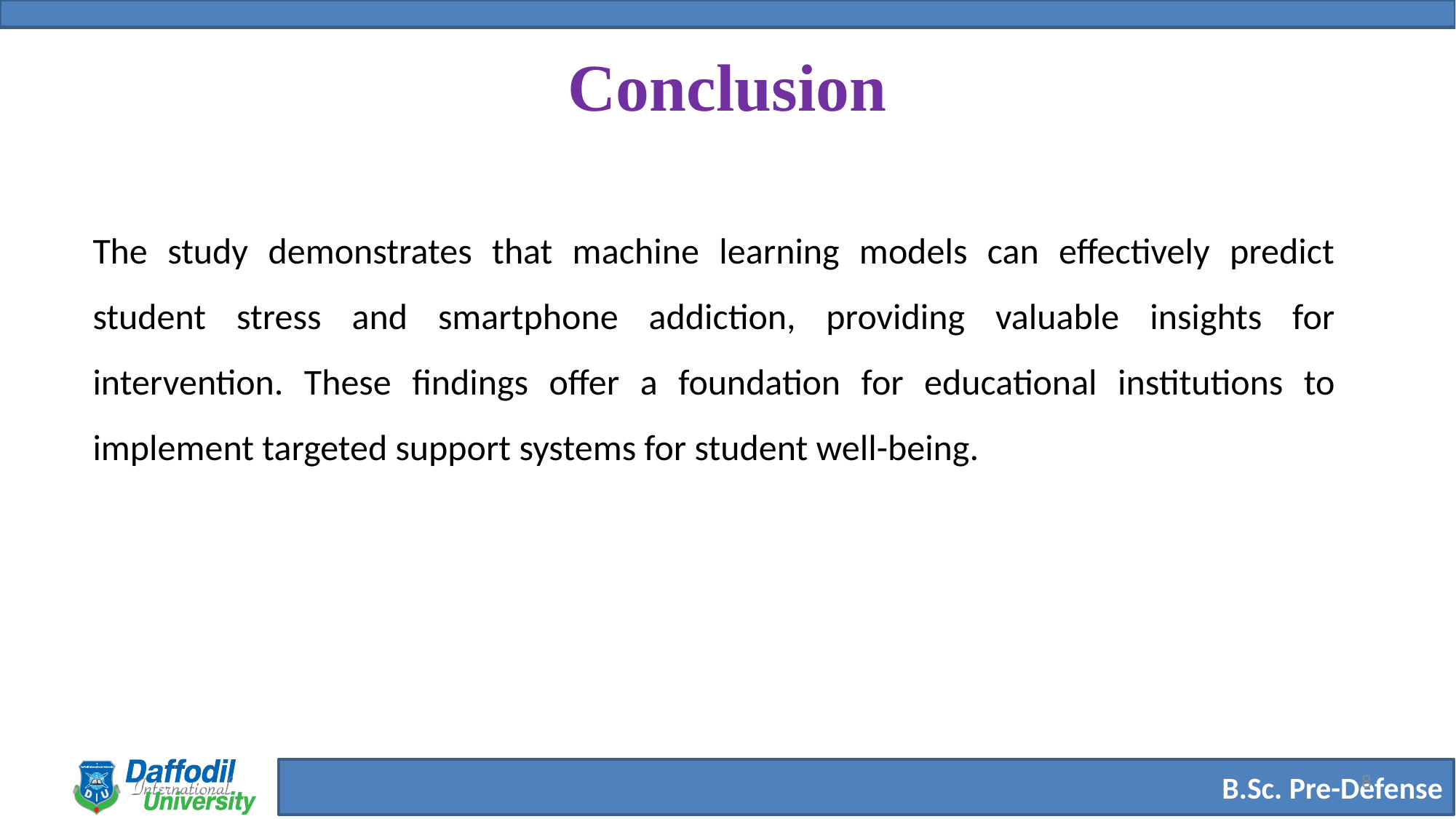

# Conclusion
The study demonstrates that machine learning models can effectively predict student stress and smartphone addiction, providing valuable insights for intervention. These findings offer a foundation for educational institutions to implement targeted support systems for student well-being.
8